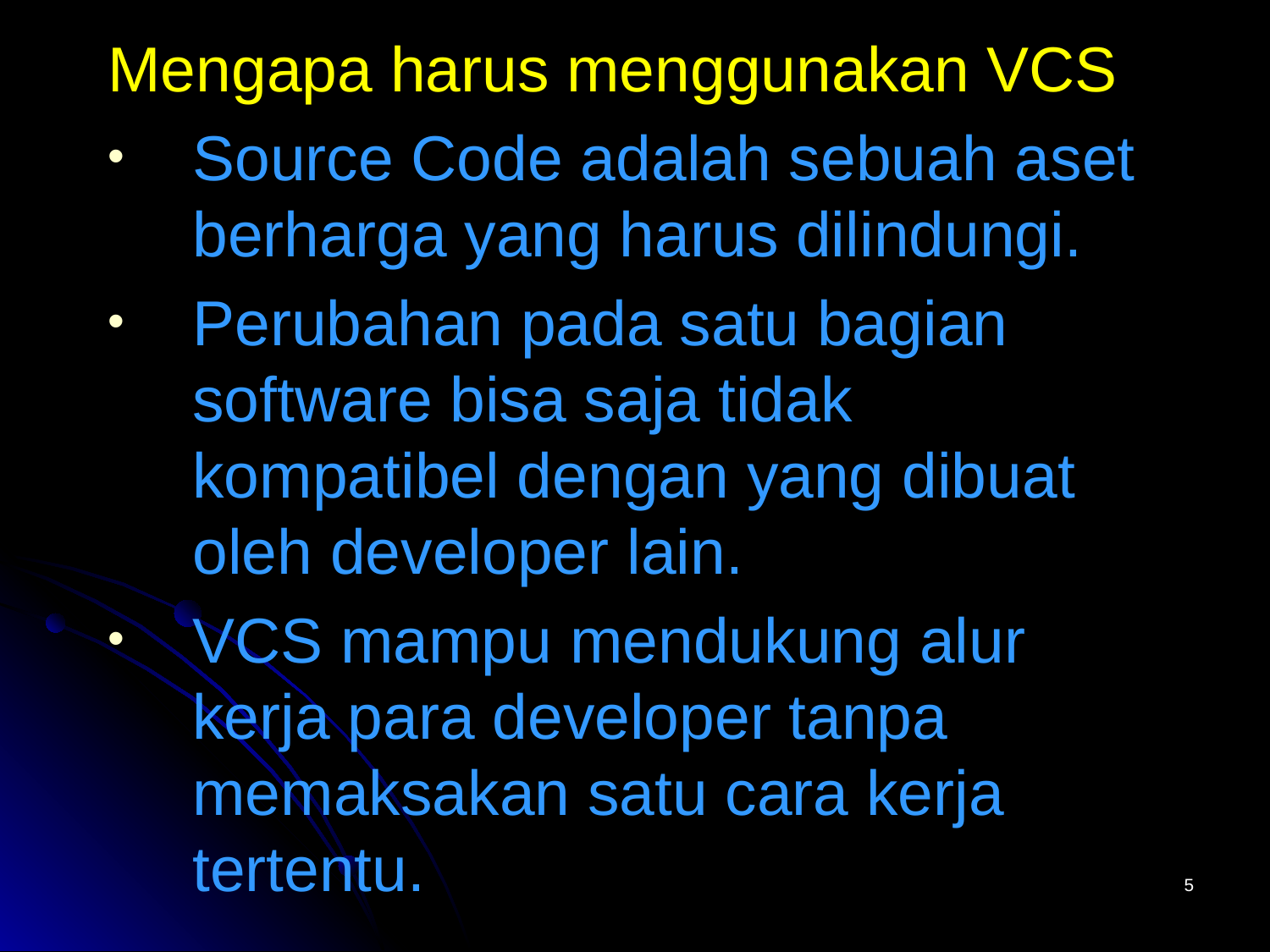

Mengapa harus menggunakan VCS
Source Code adalah sebuah aset berharga yang harus dilindungi.
Perubahan pada satu bagian software bisa saja tidak kompatibel dengan yang dibuat oleh developer lain.
VCS mampu mendukung alur kerja para developer tanpa memaksakan satu cara kerja tertentu.
5